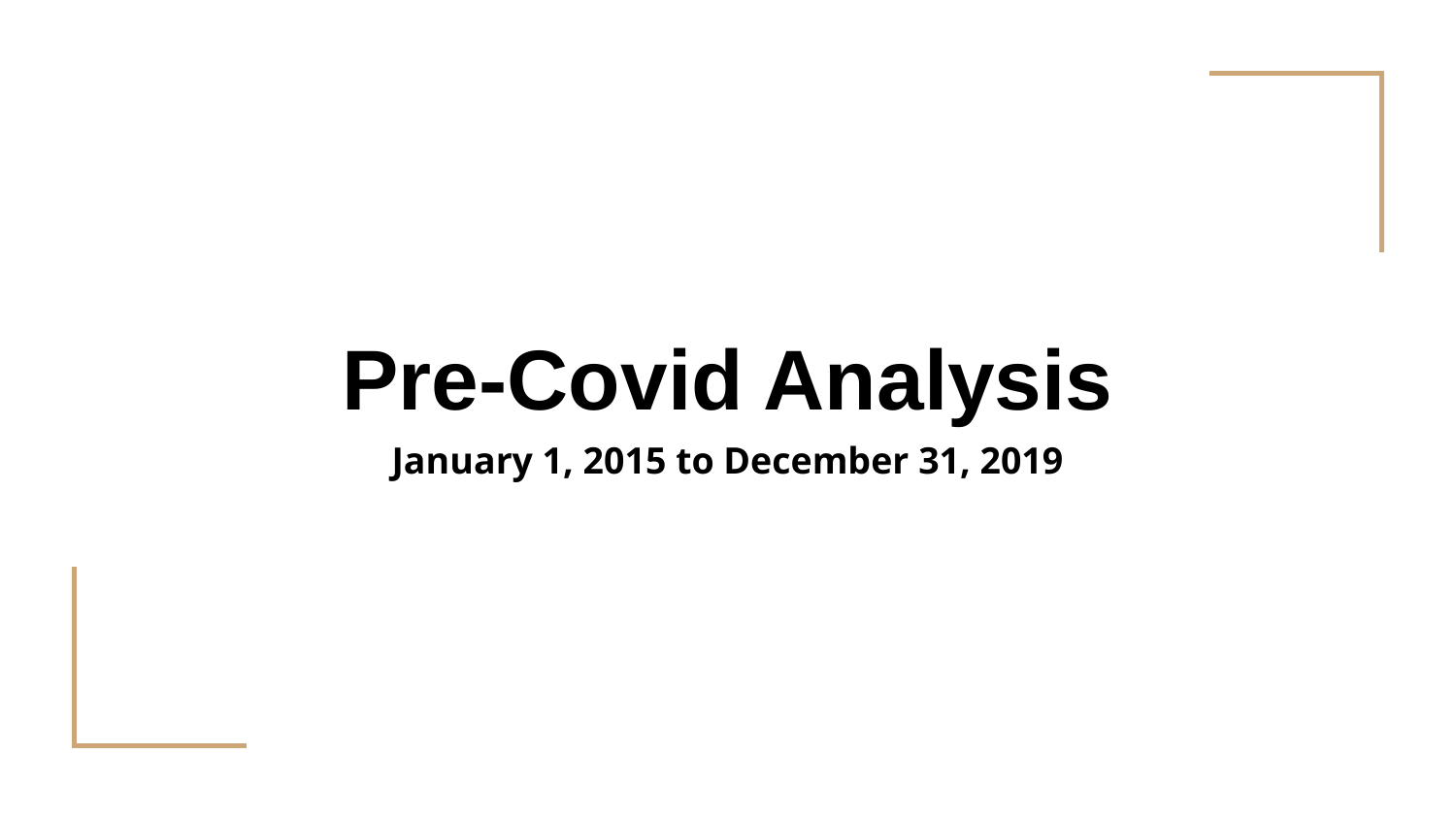

# Pre-Covid Analysis
January 1, 2015 to December 31, 2019